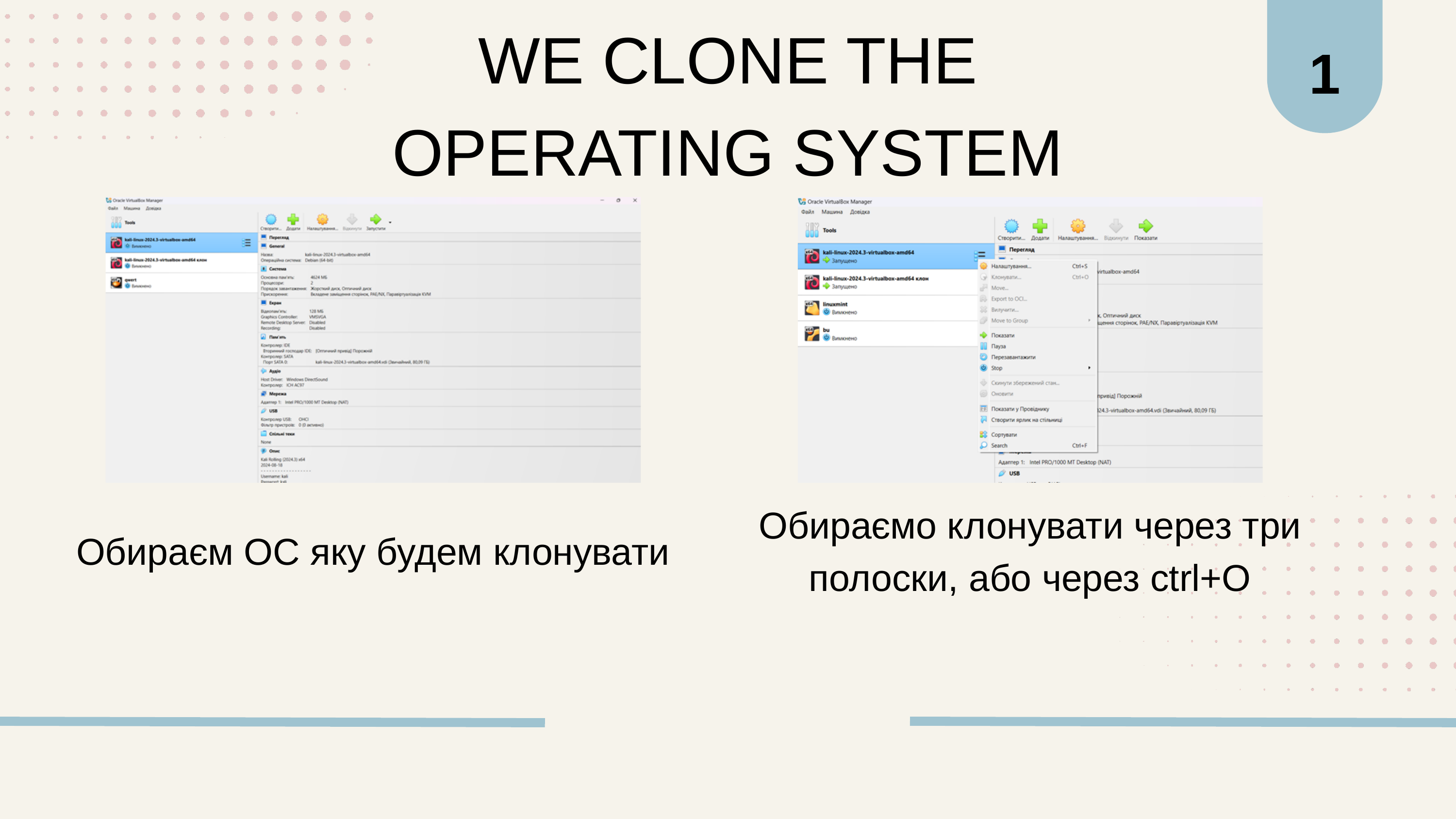

1

WE CLONE THE OPERATING SYSTEM

Обираємо клонувати через три полоски, або через ctrl+O

Обираєм ОС яку будем клонувати